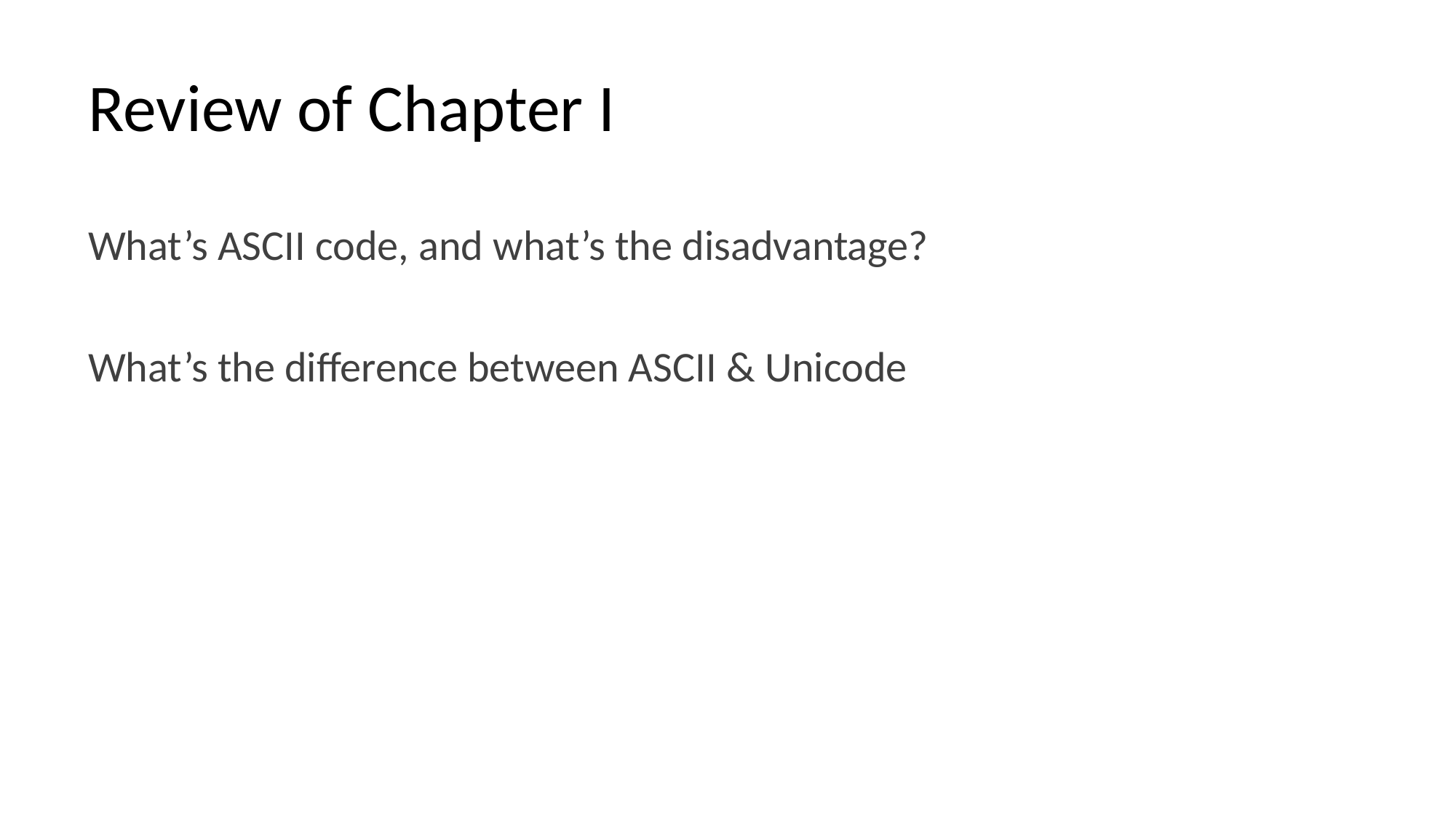

# Review of Chapter I
What’s ASCII code, and what’s the disadvantage?

What’s the difference between ASCII & Unicode